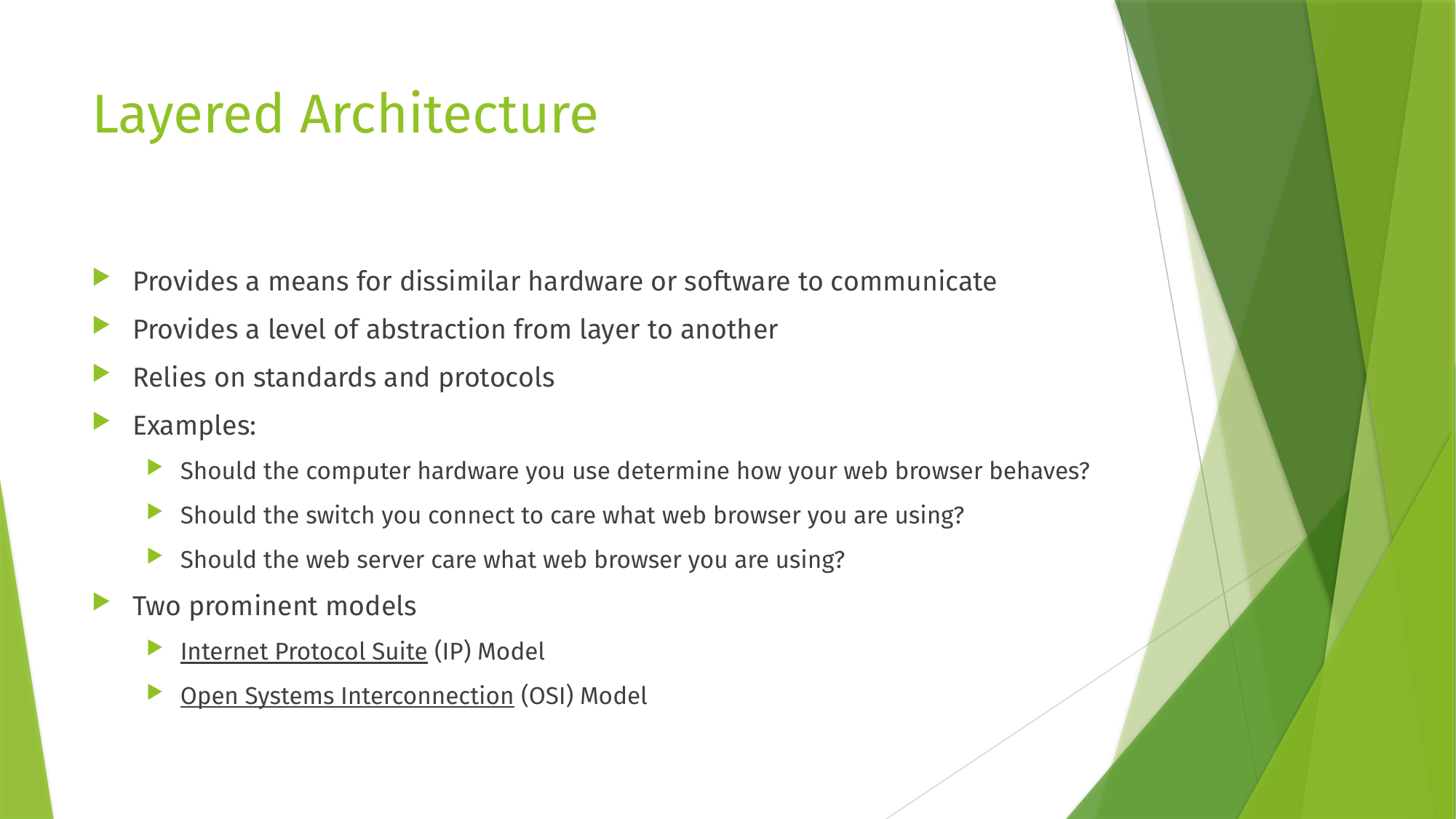

# Layered Architecture
Provides a means for dissimilar hardware or software to communicate
Provides a level of abstraction from layer to another
Relies on standards and protocols
Examples:
Should the computer hardware you use determine how your web browser behaves?
Should the switch you connect to care what web browser you are using?
Should the web server care what web browser you are using?
Two prominent models
Internet Protocol Suite (IP) Model
Open Systems Interconnection (OSI) Model